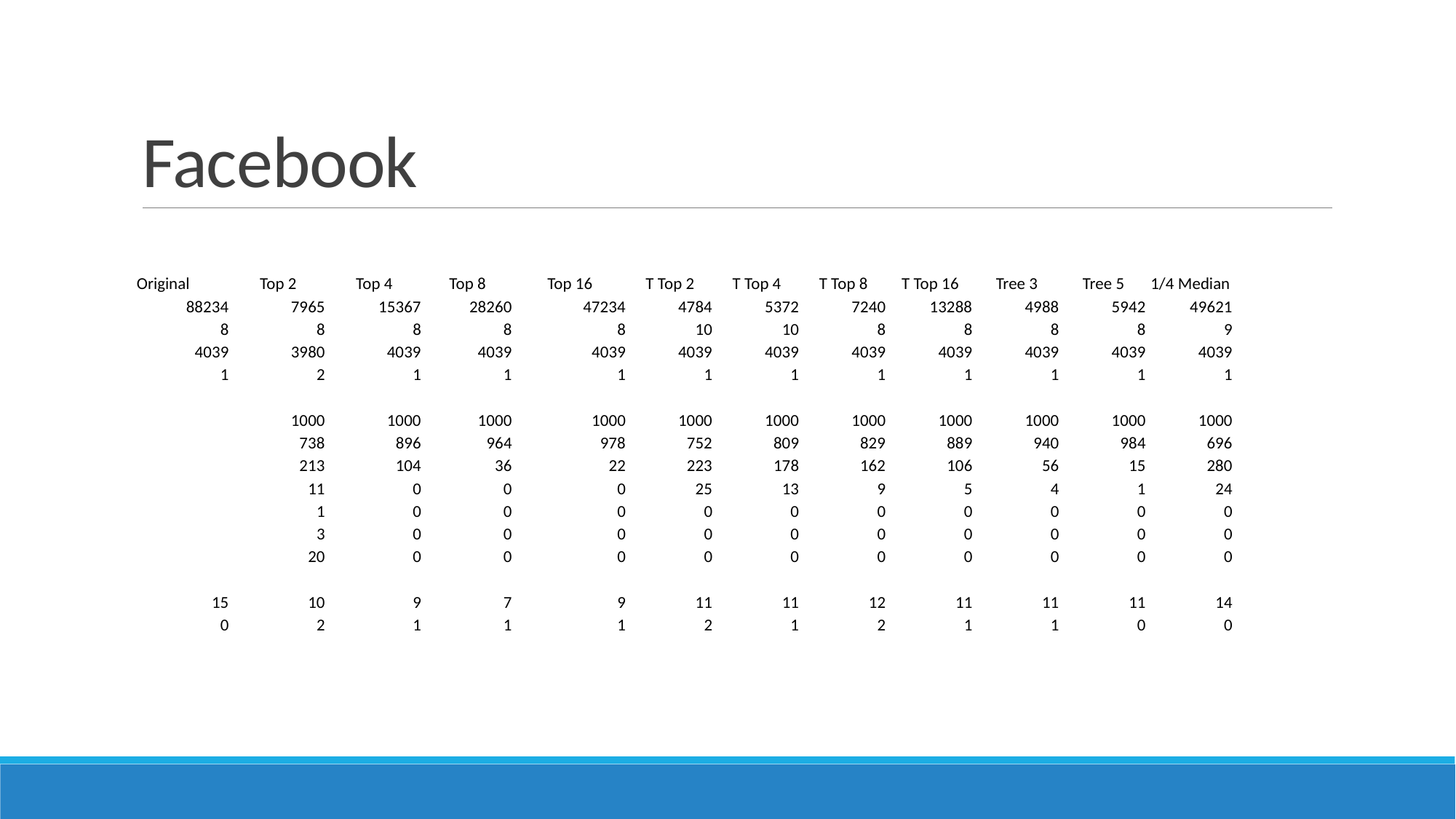

# Facebook
| Original | Top 2 | Top 4 | Top 8 | Top 16 | T Top 2 | T Top 4 | T Top 8 | T Top 16 | Tree 3 | Tree 5 | 1/4 Median |
| --- | --- | --- | --- | --- | --- | --- | --- | --- | --- | --- | --- |
| 88234 | 7965 | 15367 | 28260 | 47234 | 4784 | 5372 | 7240 | 13288 | 4988 | 5942 | 49621 |
| 8 | 8 | 8 | 8 | 8 | 10 | 10 | 8 | 8 | 8 | 8 | 9 |
| 4039 | 3980 | 4039 | 4039 | 4039 | 4039 | 4039 | 4039 | 4039 | 4039 | 4039 | 4039 |
| 1 | 2 | 1 | 1 | 1 | 1 | 1 | 1 | 1 | 1 | 1 | 1 |
|  |  |  |  |  |  |  |  |  |  |  |  |
|  | 1000 | 1000 | 1000 | 1000 | 1000 | 1000 | 1000 | 1000 | 1000 | 1000 | 1000 |
|  | 738 | 896 | 964 | 978 | 752 | 809 | 829 | 889 | 940 | 984 | 696 |
|  | 213 | 104 | 36 | 22 | 223 | 178 | 162 | 106 | 56 | 15 | 280 |
|  | 11 | 0 | 0 | 0 | 25 | 13 | 9 | 5 | 4 | 1 | 24 |
|  | 1 | 0 | 0 | 0 | 0 | 0 | 0 | 0 | 0 | 0 | 0 |
|  | 3 | 0 | 0 | 0 | 0 | 0 | 0 | 0 | 0 | 0 | 0 |
|  | 20 | 0 | 0 | 0 | 0 | 0 | 0 | 0 | 0 | 0 | 0 |
|  |  |  |  |  |  |  |  |  |  |  |  |
| 15 | 10 | 9 | 7 | 9 | 11 | 11 | 12 | 11 | 11 | 11 | 14 |
| 0 | 2 | 1 | 1 | 1 | 2 | 1 | 2 | 1 | 1 | 0 | 0 |